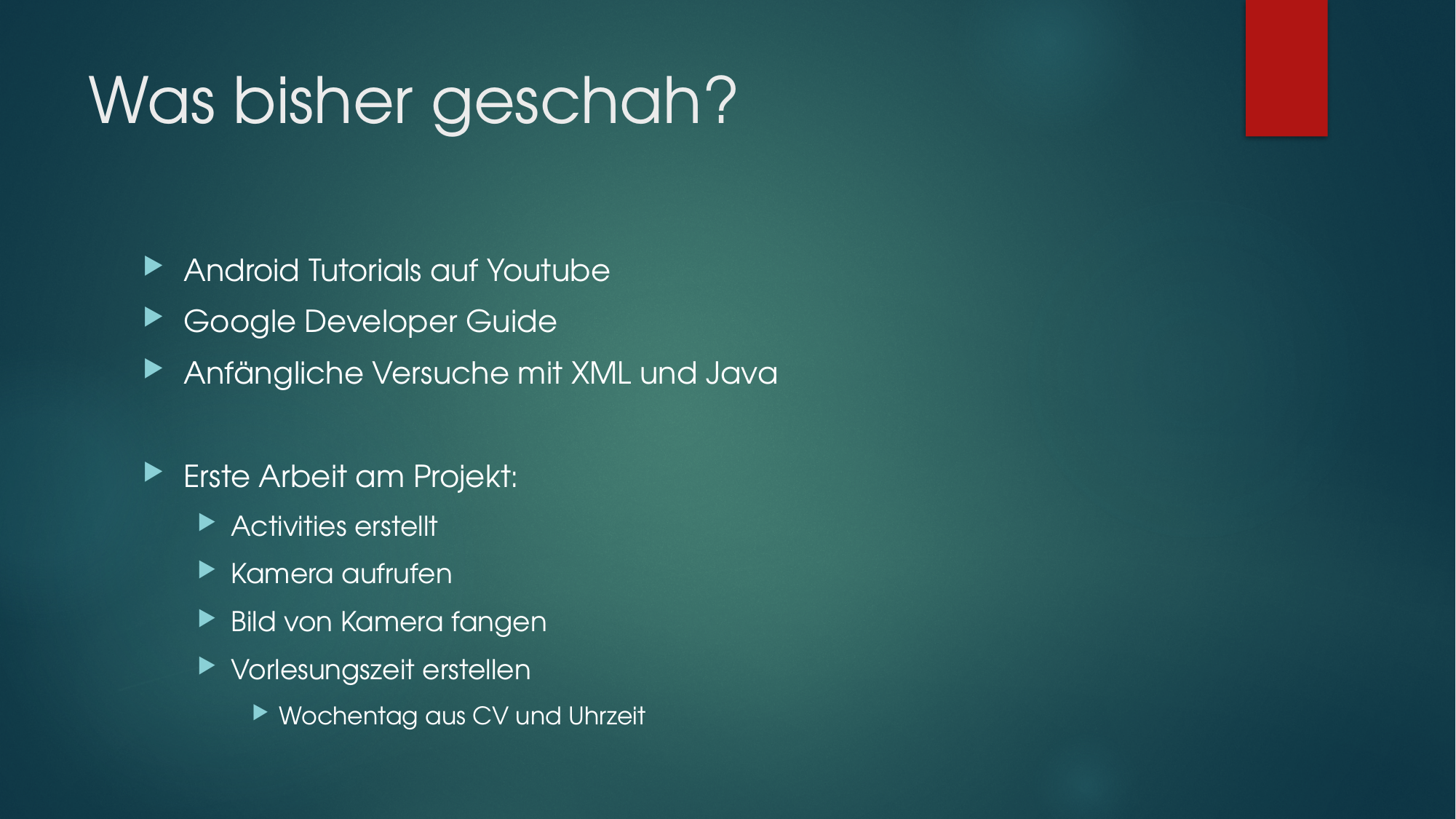

# Was bisher geschah?
Android Tutorials auf Youtube
Google Developer Guide
Anfängliche Versuche mit XML und Java

Erste Arbeit am Projekt:
Activities erstellt
Kamera aufrufen
Bild von Kamera fangen
Vorlesungszeit erstellen
Wochentag aus CV und Uhrzeit